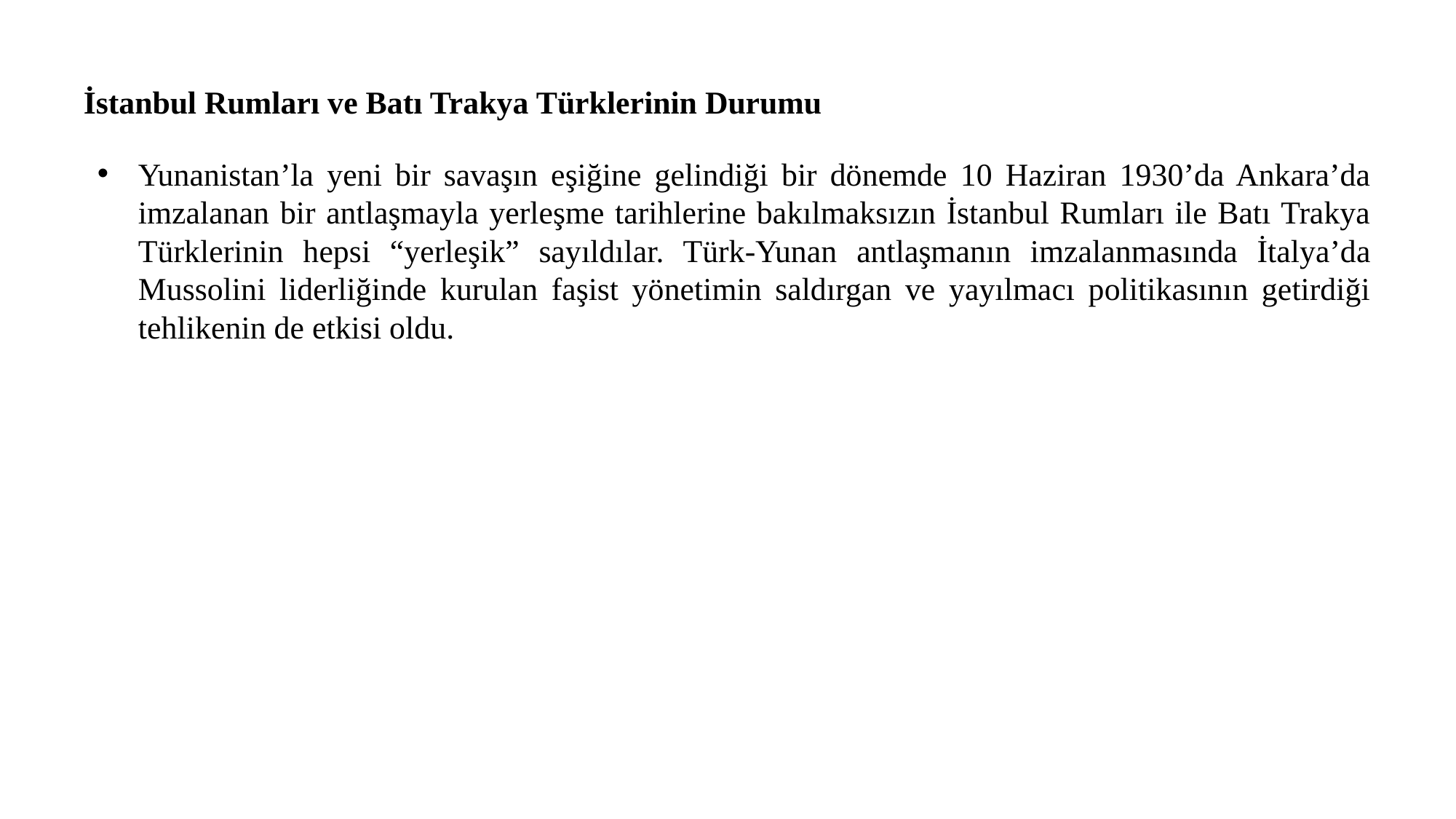

# İstanbul Rumları ve Batı Trakya Türklerinin Durumu
Yunanistan’la yeni bir savaşın eşiğine gelindiği bir dönemde 10 Haziran 1930’da Ankara’da imzalanan bir antlaşmayla yerleşme tarihlerine bakılmaksızın İstanbul Rumları ile Batı Trakya Türklerinin hepsi “yerleşik” sayıldılar. Türk-Yunan antlaşmanın imzalanmasında İtalya’da Mussolini liderliğinde kurulan faşist yönetimin saldırgan ve yayılmacı politikasının getirdiği tehlikenin de etkisi oldu.